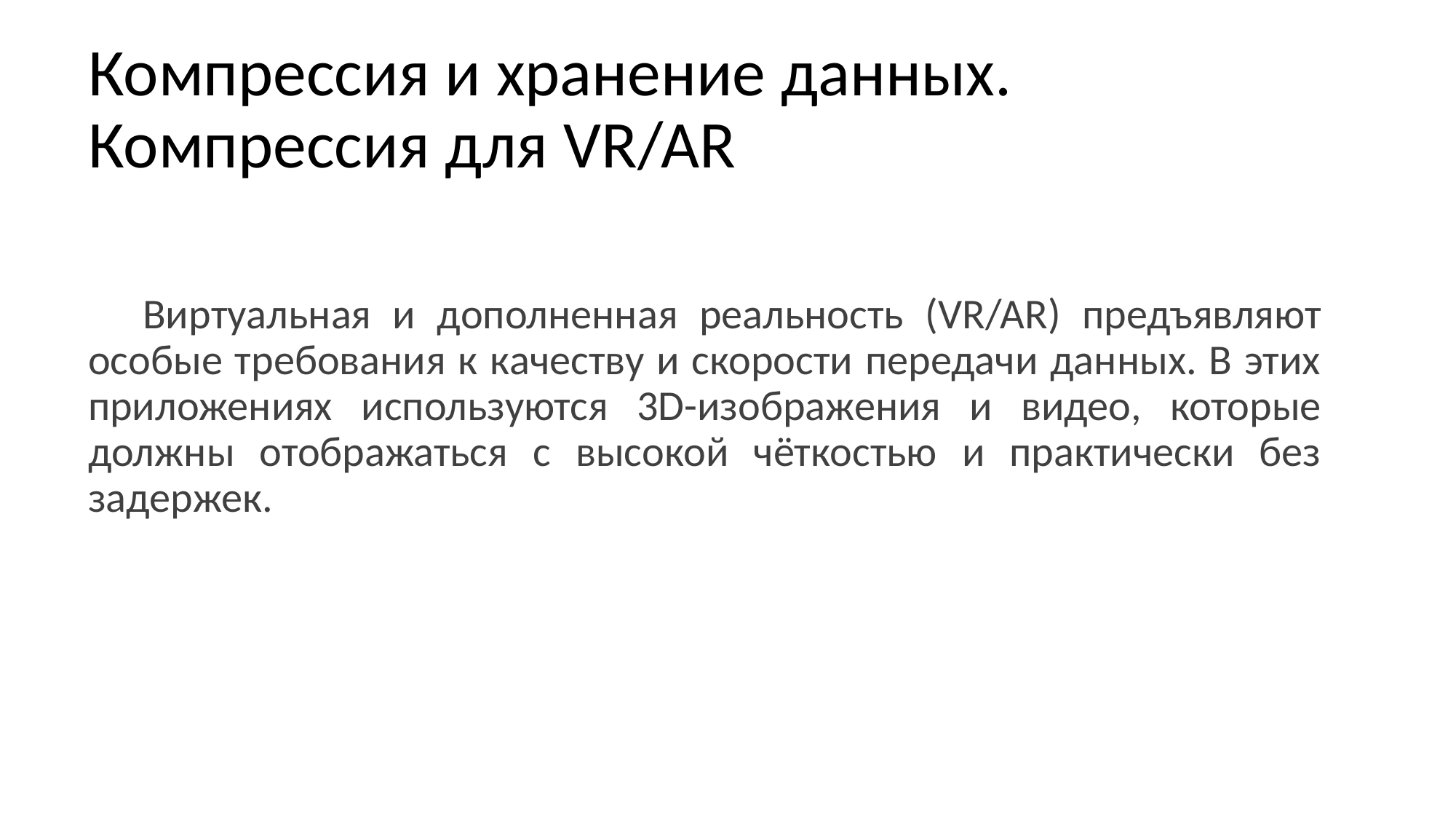

# Компрессия и хранение данных. Компрессия для VR/AR
Виртуальная и дополненная реальность (VR/AR) предъявляют особые требования к качеству и скорости передачи данных. В этих приложениях используются 3D-изображения и видео, которые должны отображаться с высокой чёткостью и практически без задержек.